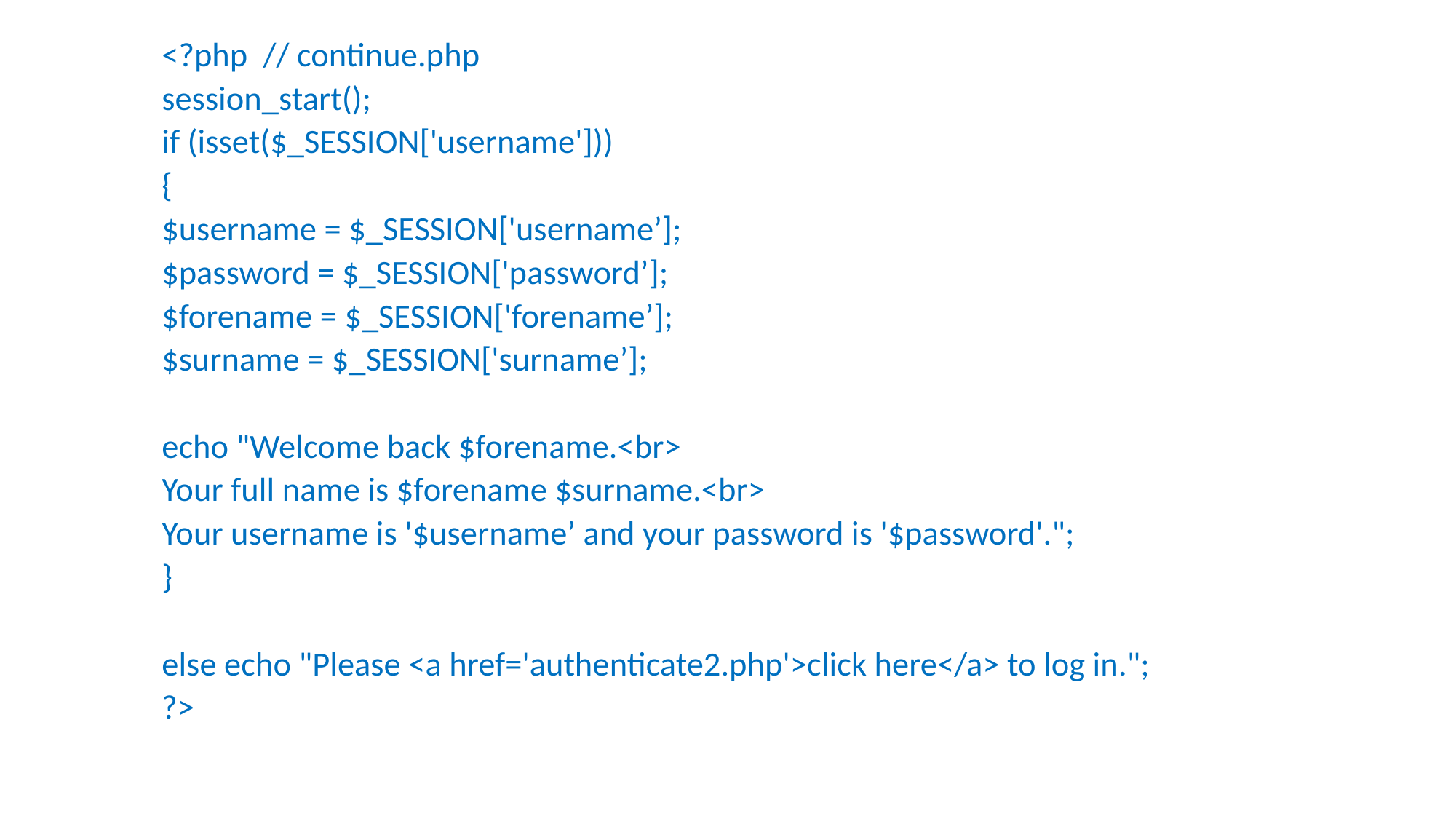

<?php 	// continue.php
	session_start();
	if (isset($_SESSION['username']))
	{
		$username = $_SESSION['username’];
		$password = $_SESSION['password’];
		$forename = $_SESSION['forename’];
		$surname = $_SESSION['surname’];

		echo "Welcome back $forename.<br>
		Your full name is $forename $surname.<br>
		Your username is '$username’ and your password is '$password'.";
	}

	else echo "Please <a href='authenticate2.php'>click here</a> to log in.";
?>